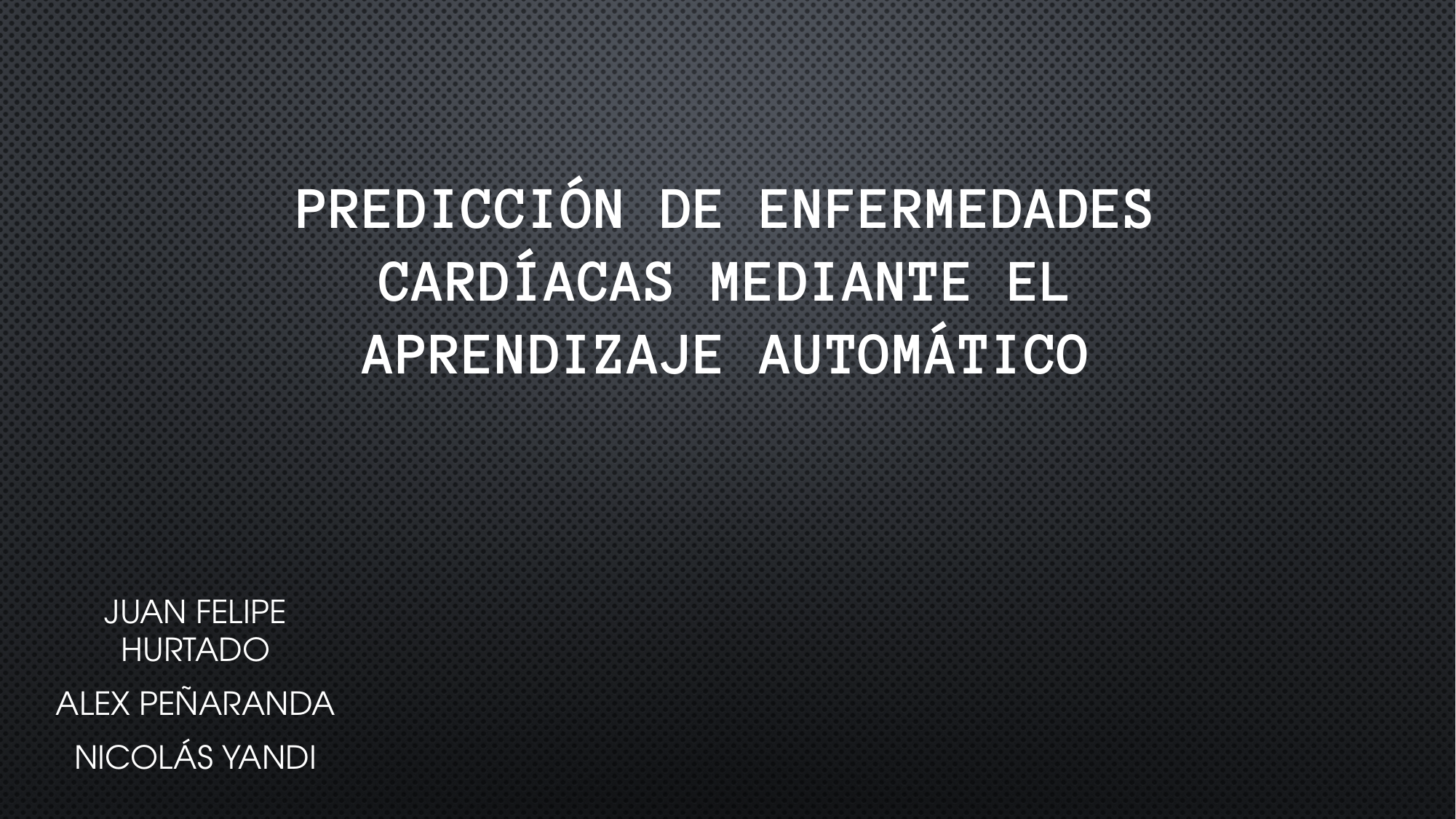

# Predicción de enfermedades cardíacas mediante el aprendizaje automático
Juan Felipe Hurtado
Alex Peñaranda
Nicolás Yandi